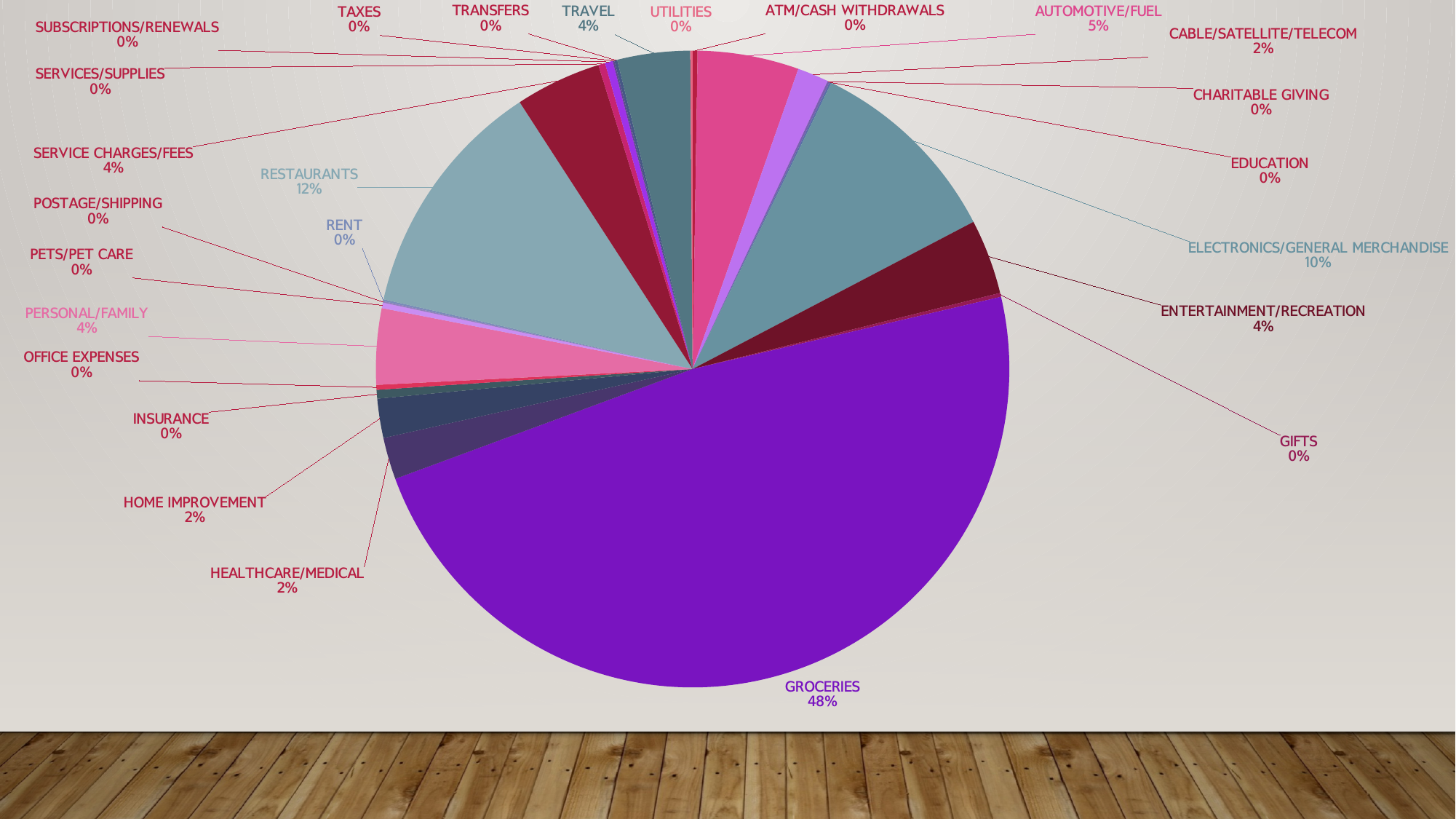

### Chart

| Category | Total |
|---|---|
| ATM/CASH WITHDRAWALS | 194.0 |
| AUTOMOTIVE/FUEL | 3954.0 |
| CABLE/SATELLITE/TELECOM | 1224.0 |
| CHARITABLE GIVING | 88.0 |
| EDUCATION | 68.0 |
| ELECTRONICS/GENERAL MERCHANDISE | 7760.0 |
| ENTERTAINMENT/RECREATION | 2913.0 |
| GIFTS | 153.0 |
| GROCERIES | 36782.0 |
| HEALTHCARE/MEDICAL | 1628.0 |
| HOME IMPROVEMENT | 1526.0 |
| INSURANCE | 339.0 |
| OFFICE EXPENSES | 190.0 |
| PERSONAL/FAMILY | 2958.0 |
| PETS/PET CARE | 214.0 |
| POSTAGE/SHIPPING | 58.0 |
| RENT | 70.0 |
| RESTAURANTS | 9418.0 |
| SERVICE CHARGES/FEES | 3354.0 |
| SERVICES/SUPPLIES | 266.0 |
| SUBSCRIPTIONS/RENEWALS | 305.0 |
| TAXES | 66.0 |
| TRANSFERS | 114.0 |
| TRAVEL | 2840.0 |
| UTILITIES | 90.0 |